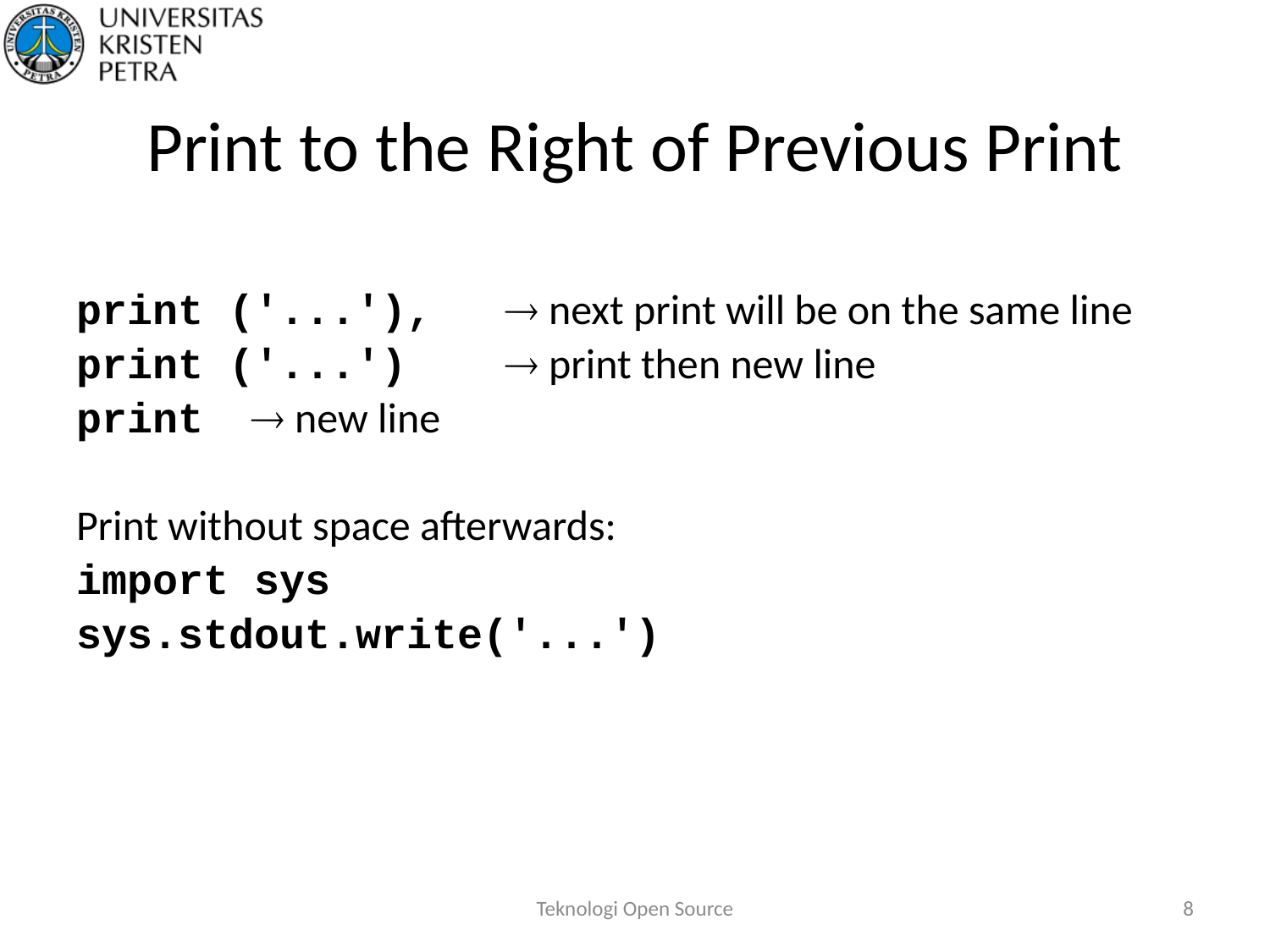

# Print to the Right of Previous Print

print ('...'),	→ next print will be on the same line
print ('...')	→ print then new line
print	→ new line

Print without space afterwards:
import sys
sys.stdout.write('...')
Teknologi Open Source
8